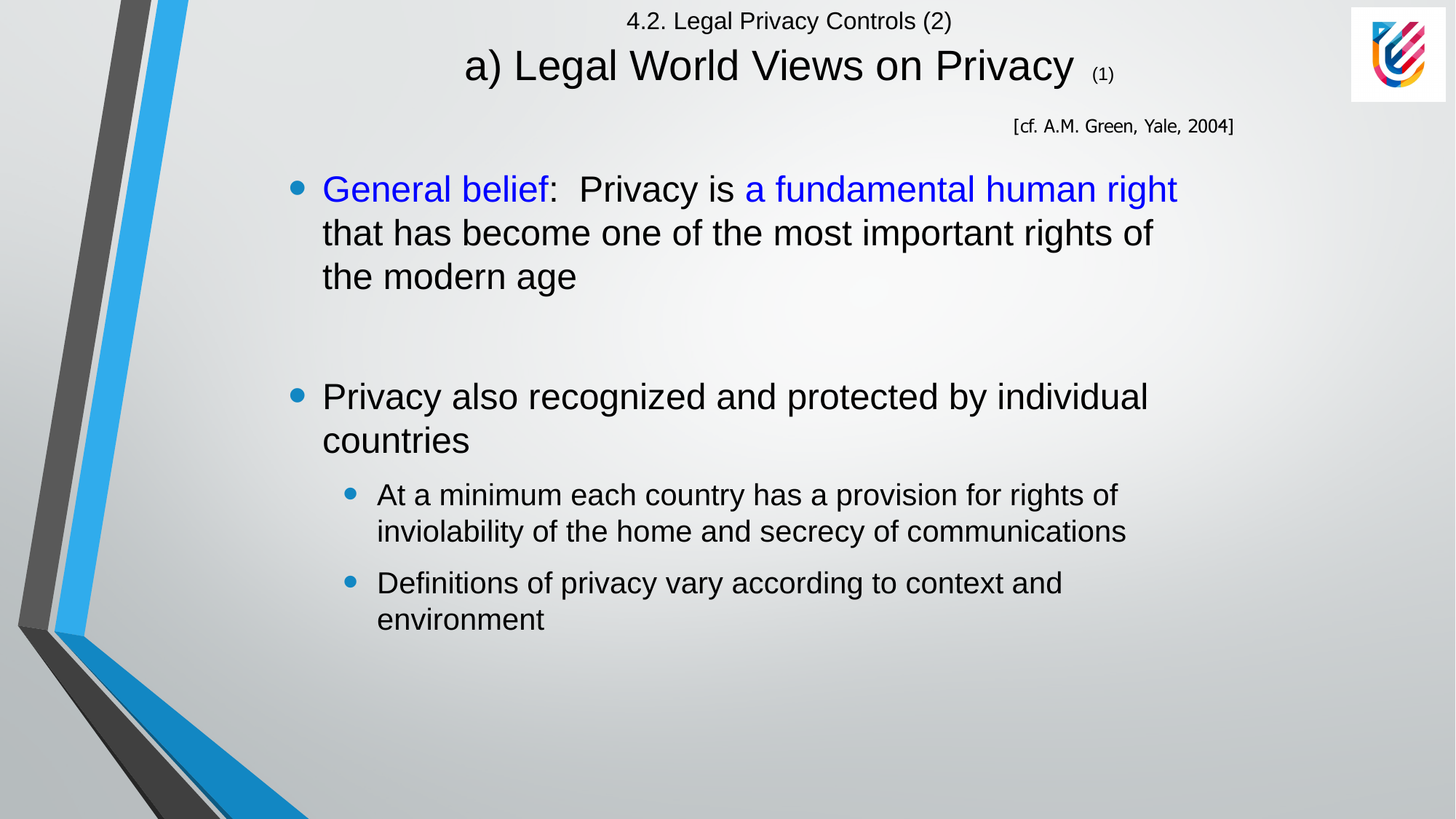

# 4.2. Legal Privacy Controls (2) a) Legal World Views on Privacy (1)
[cf. A.M. Green, Yale, 2004]
General belief:  Privacy is a fundamental human right that has become one of the most important rights of the modern age

Privacy also recognized and protected by individual countries
At a minimum each country has a provision for rights of inviolability of the home and secrecy of communications
Definitions of privacy vary according to context and environment